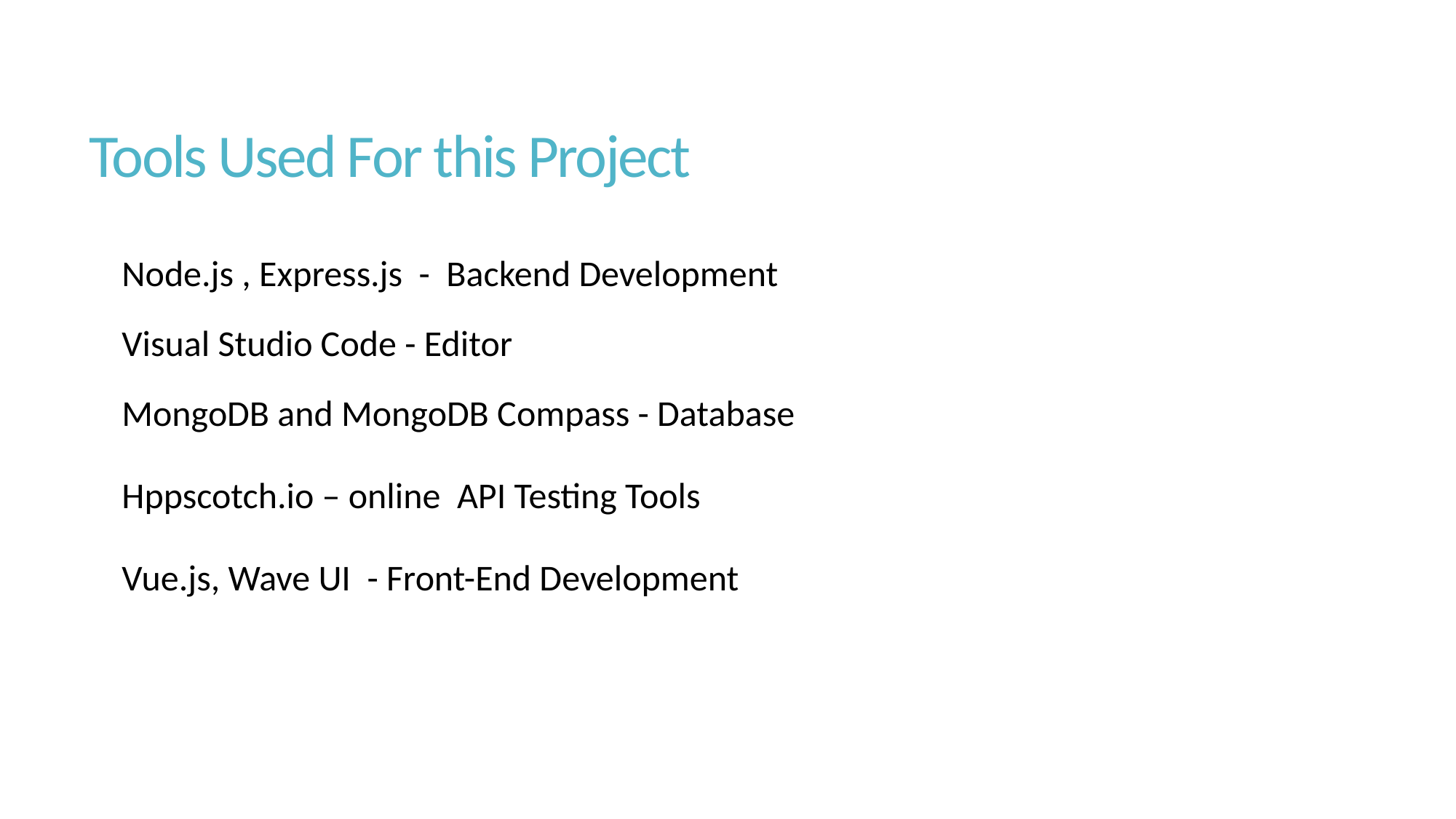

# Tools Used For this Project

Node.js , Express.js  -  Backend Development
Visual Studio Code - Editor
MongoDB and MongoDB Compass - Database
Hppscotch.io – online  API Testing Tools
Vue.js, Wave UI  - Front-End Development